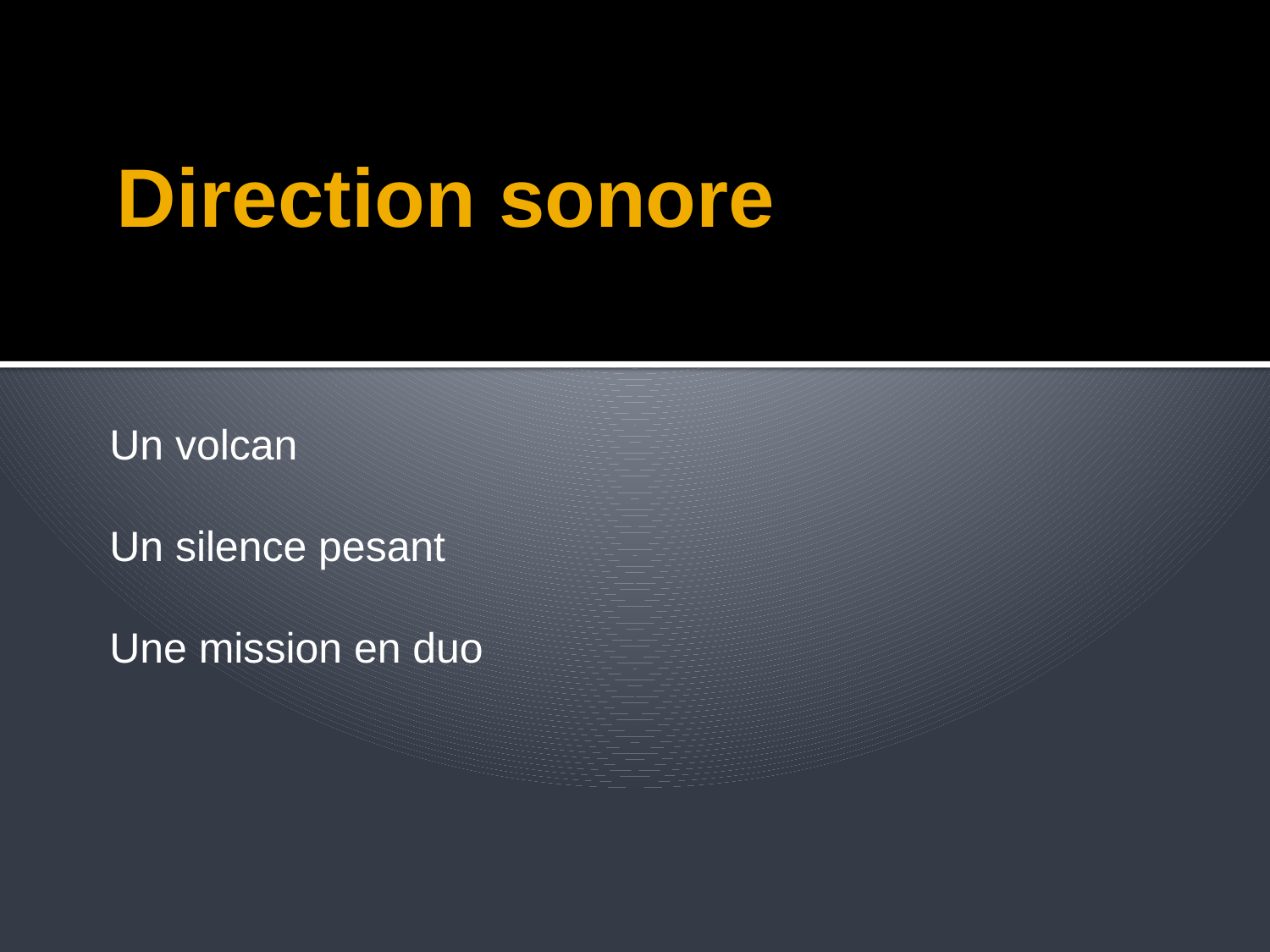

# Direction sonore

Un volcan

Un silence pesant

Une mission en duo